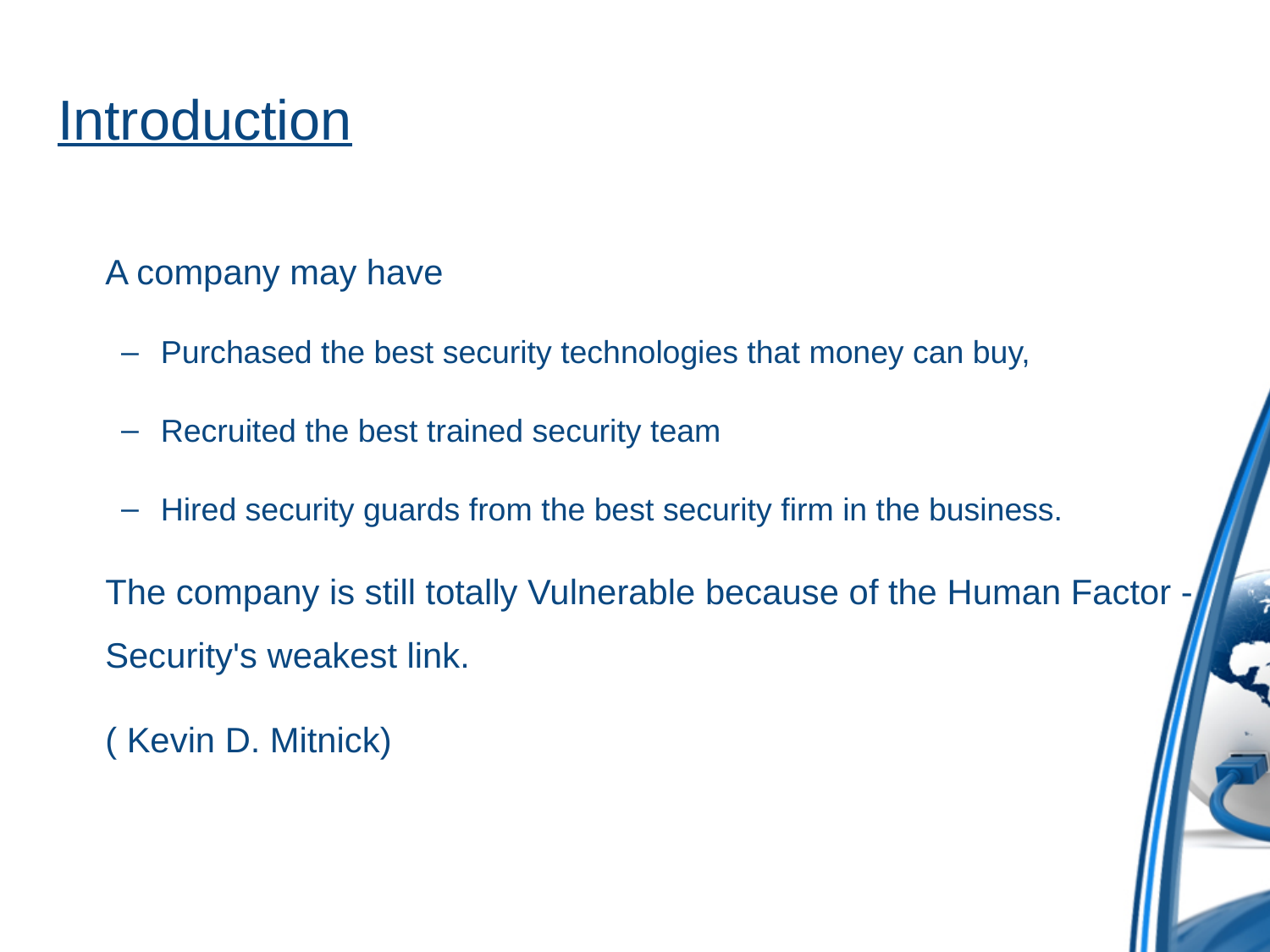

# Introduction
	A company may have
Purchased the best security technologies that money can buy,
Recruited the best trained security team
Hired security guards from the best security firm in the business.
	The company is still totally Vulnerable because of the Human Factor - Security's weakest link.
	( Kevin D. Mitnick)